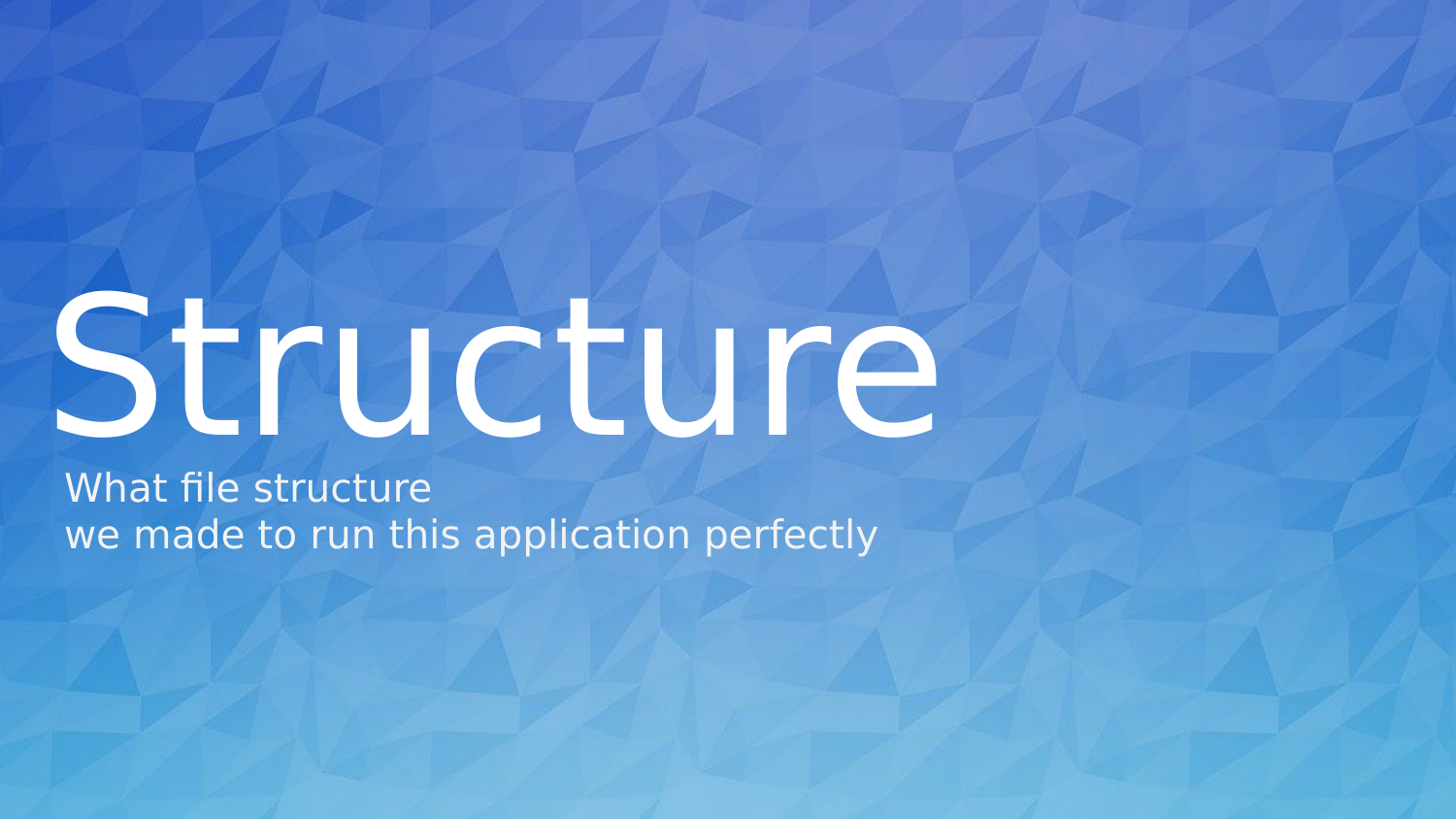

# Structure
What file structure
we made to run this application perfectly